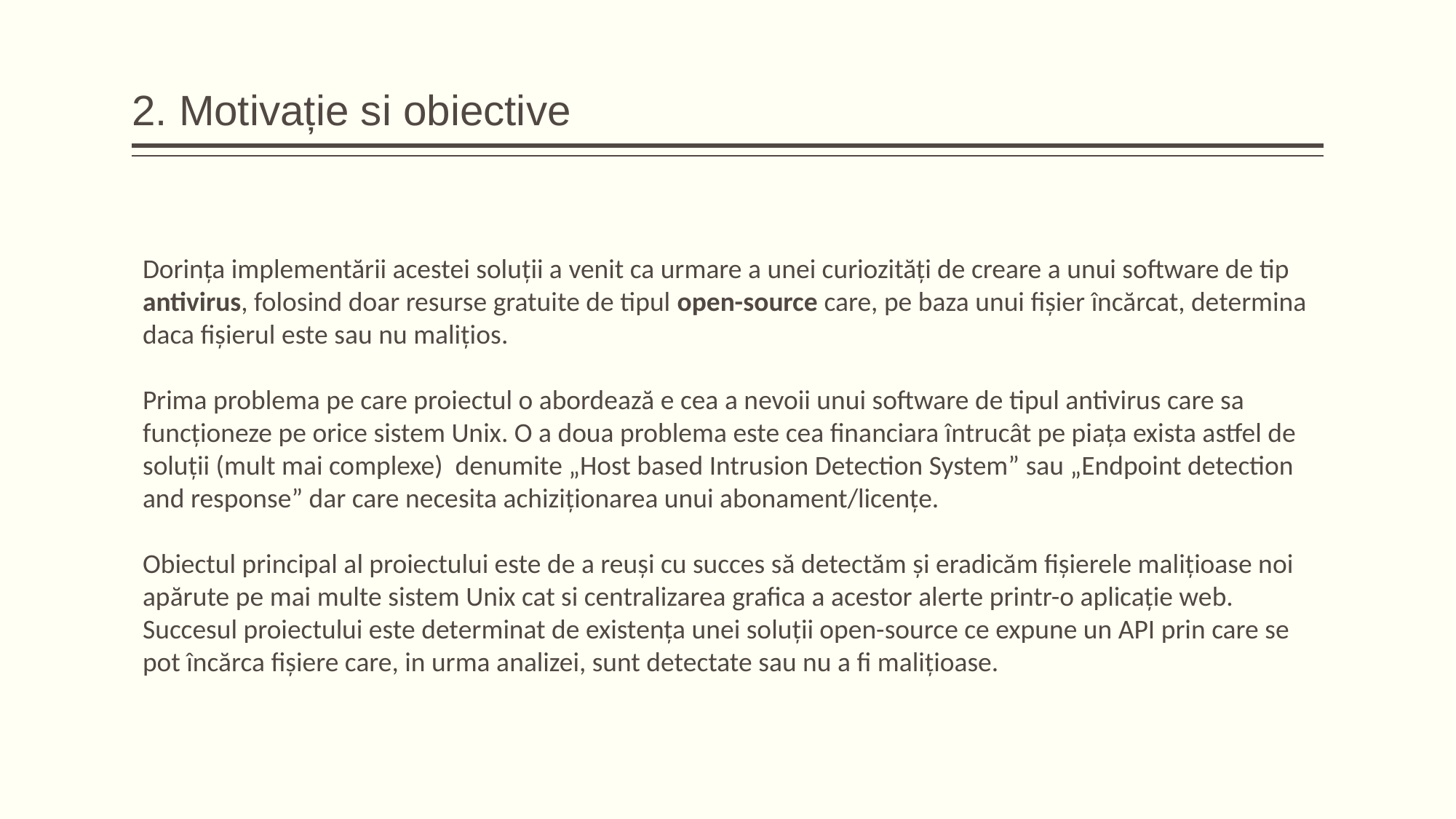

# 2. Motivație si obiective
Dorința implementării acestei soluții a venit ca urmare a unei curiozități de creare a unui software de tip antivirus, folosind doar resurse gratuite de tipul open-source care, pe baza unui fișier încărcat, determina daca fișierul este sau nu malițios.

Prima problema pe care proiectul o abordează e cea a nevoii unui software de tipul antivirus care sa funcționeze pe orice sistem Unix. O a doua problema este cea financiara întrucât pe piața exista astfel de soluții (mult mai complexe)  denumite „Host based Intrusion Detection System” sau „Endpoint detection and response” dar care necesita achiziționarea unui abonament/licențe.

Obiectul principal al proiectului este de a reuși cu succes să detectăm și eradicăm fișierele malițioase noi apărute pe mai multe sistem Unix cat si centralizarea grafica a acestor alerte printr-o aplicație web. Succesul proiectului este determinat de existența unei soluții open-source ce expune un API prin care se pot încărca fișiere care, in urma analizei, sunt detectate sau nu a fi malițioase.